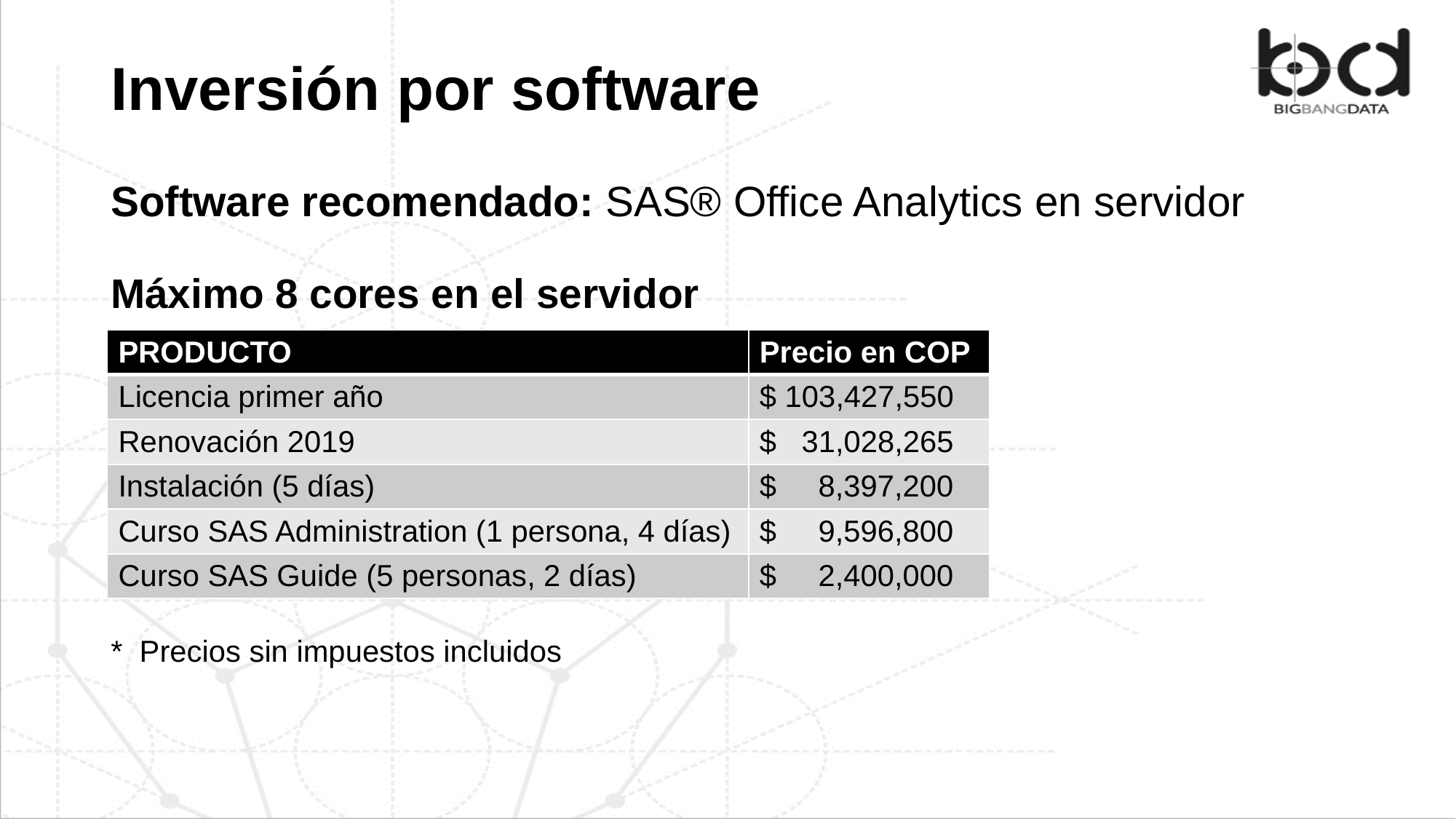

# Inversión por software
Software recomendado: SAS® Office Analytics en servidor
Máximo 8 cores en el servidor
| PRODUCTO | Precio en COP |
| --- | --- |
| Licencia primer año | $ 103,427,550 |
| Renovación 2019 | $ 31,028,265 |
| Instalación (5 días) | $ 8,397,200 |
| Curso SAS Administration (1 persona, 4 días) | $ 9,596,800 |
| Curso SAS Guide (5 personas, 2 días) | $ 2,400,000 |
*  Precios sin impuestos incluidos